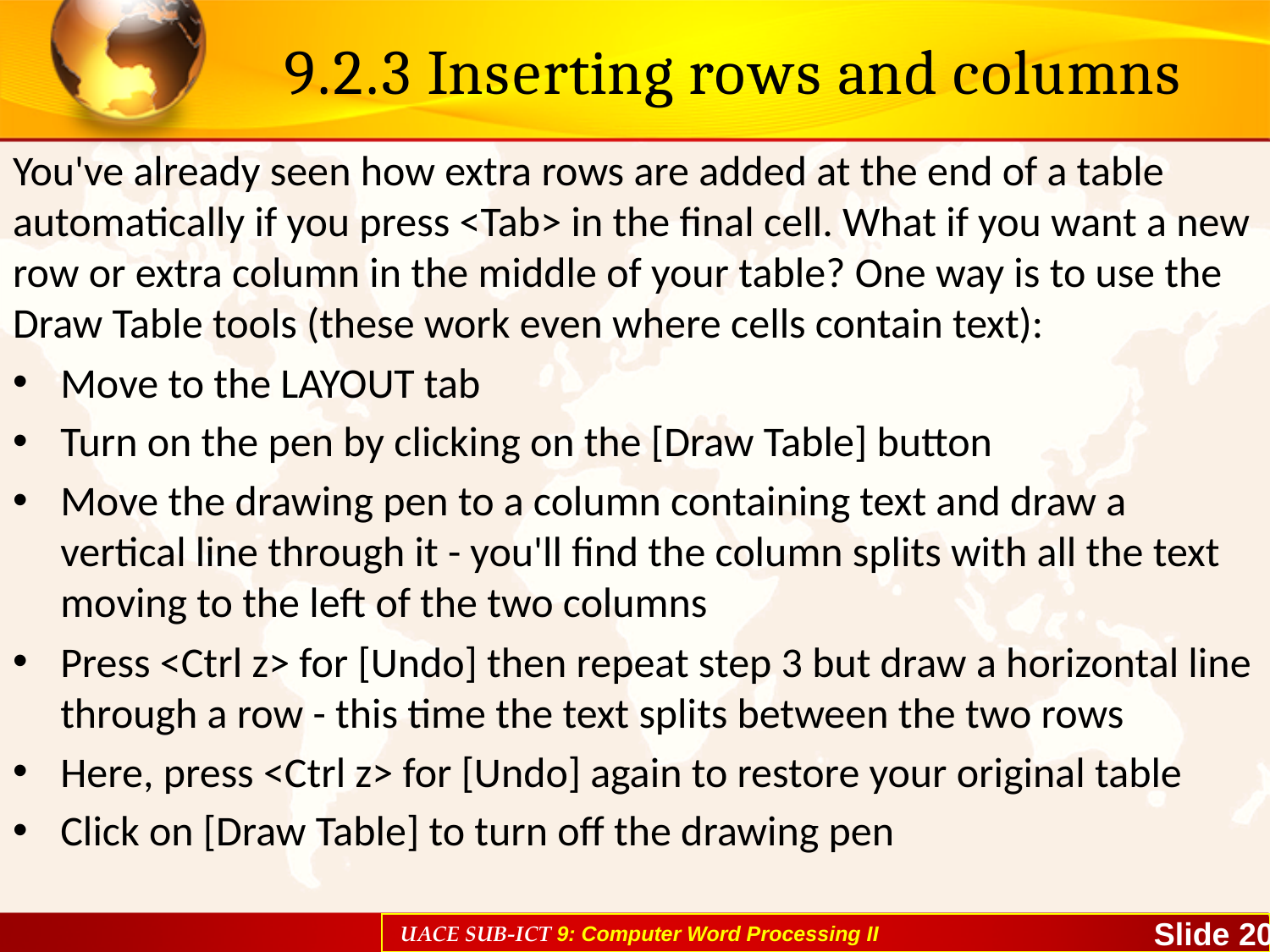

# 9.2.3 Inserting rows and columns
You've already seen how extra rows are added at the end of a table automatically if you press <Tab> in the final cell. What if you want a new row or extra column in the middle of your table? One way is to use the Draw Table tools (these work even where cells contain text):
Move to the LAYOUT tab
Turn on the pen by clicking on the [Draw Table] button
Move the drawing pen to a column containing text and draw a vertical line through it - you'll find the column splits with all the text moving to the left of the two columns
Press <Ctrl z> for [Undo] then repeat step 3 but draw a horizontal line through a row - this time the text splits between the two rows
Here, press <Ctrl z> for [Undo] again to restore your original table
Click on [Draw Table] to turn off the drawing pen